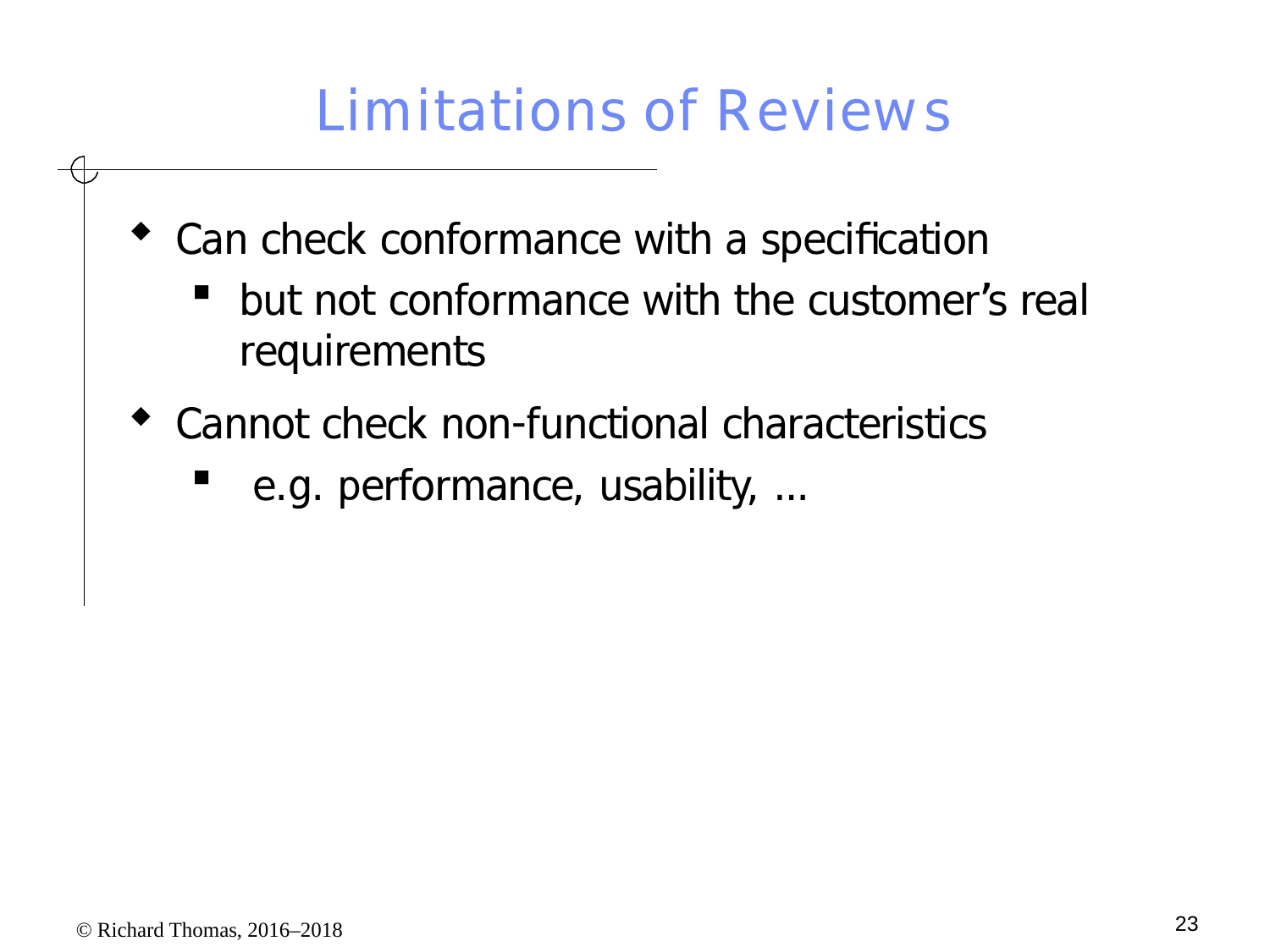

# Limitations of Reviews
Can check conformance with a specification
but not conformance with the customer’s real requirements
Cannot check non-functional characteristics
 e.g. performance, usability, …
23